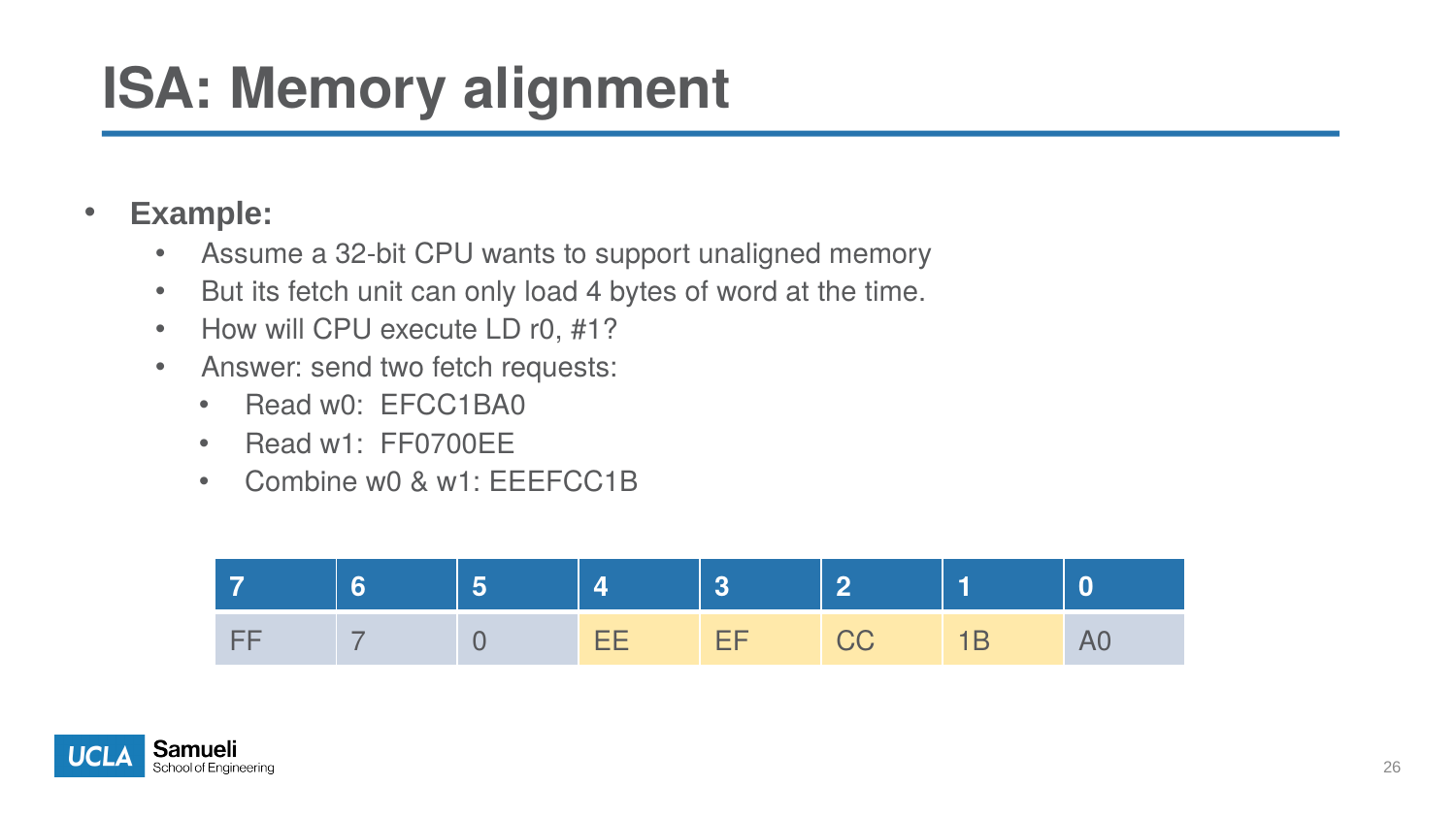

# ISA: Memory alignment
Example:
Assume a 32-bit CPU wants to support unaligned memory
But its fetch unit can only load 4 bytes of word at the time.
How will CPU execute LD r0, #1?
Answer: send two fetch requests:
Read w0:  EFCC1BA0
Read w1:  FF0700EE
Combine w0 & w1: EEEFCC1B
| 7 | 6 | 5 | 4 | 3 | 2 | 1 | 0 |
| --- | --- | --- | --- | --- | --- | --- | --- |
| FF | 7 | 0 | EE | EF | CC | 1B | A0 |
26